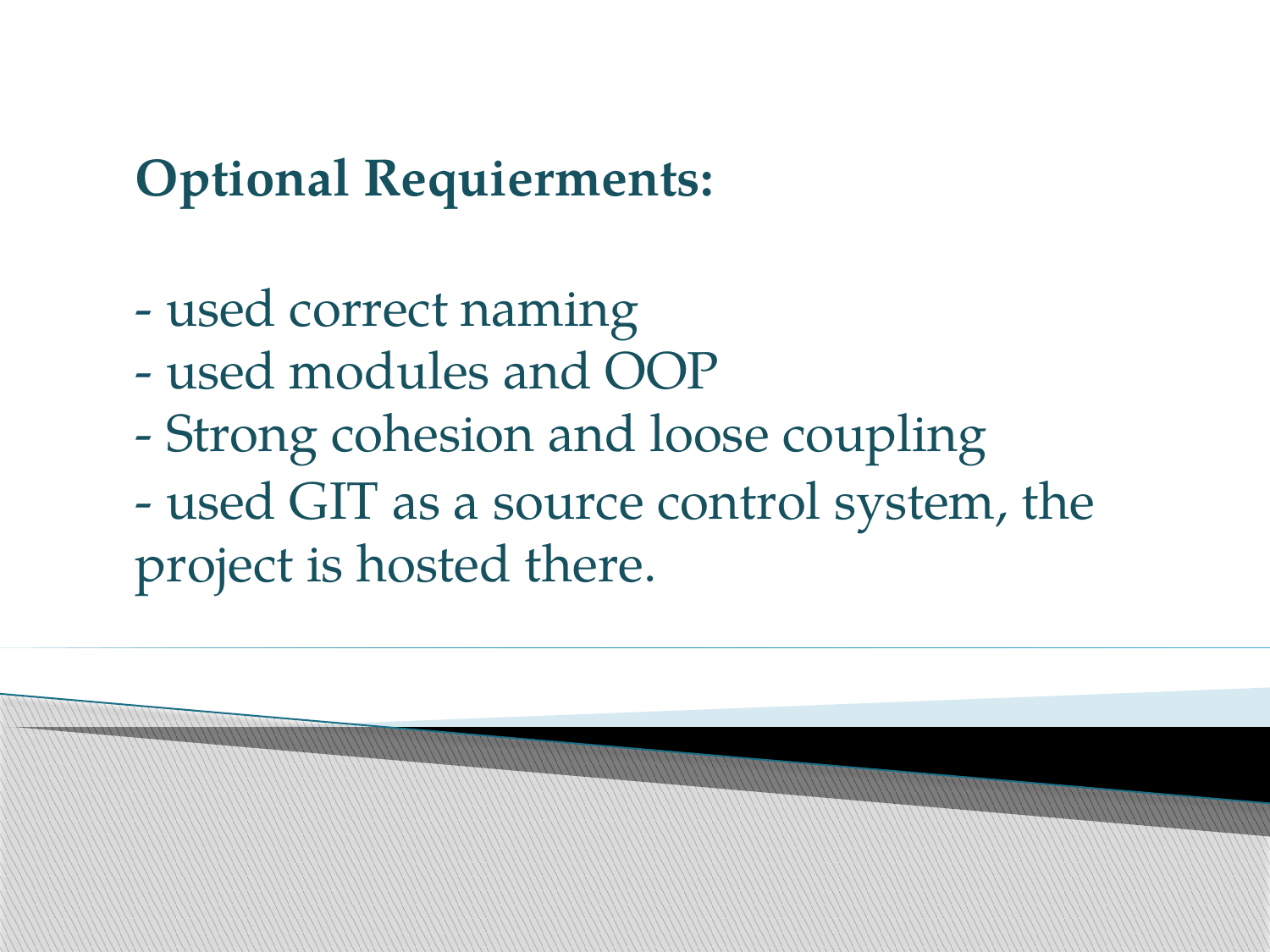

Optional Requierments:
- used correct naming
- used modules and OOP
- Strong cohesion and loose coupling
- used GIT as a source control system, the project is hosted there.